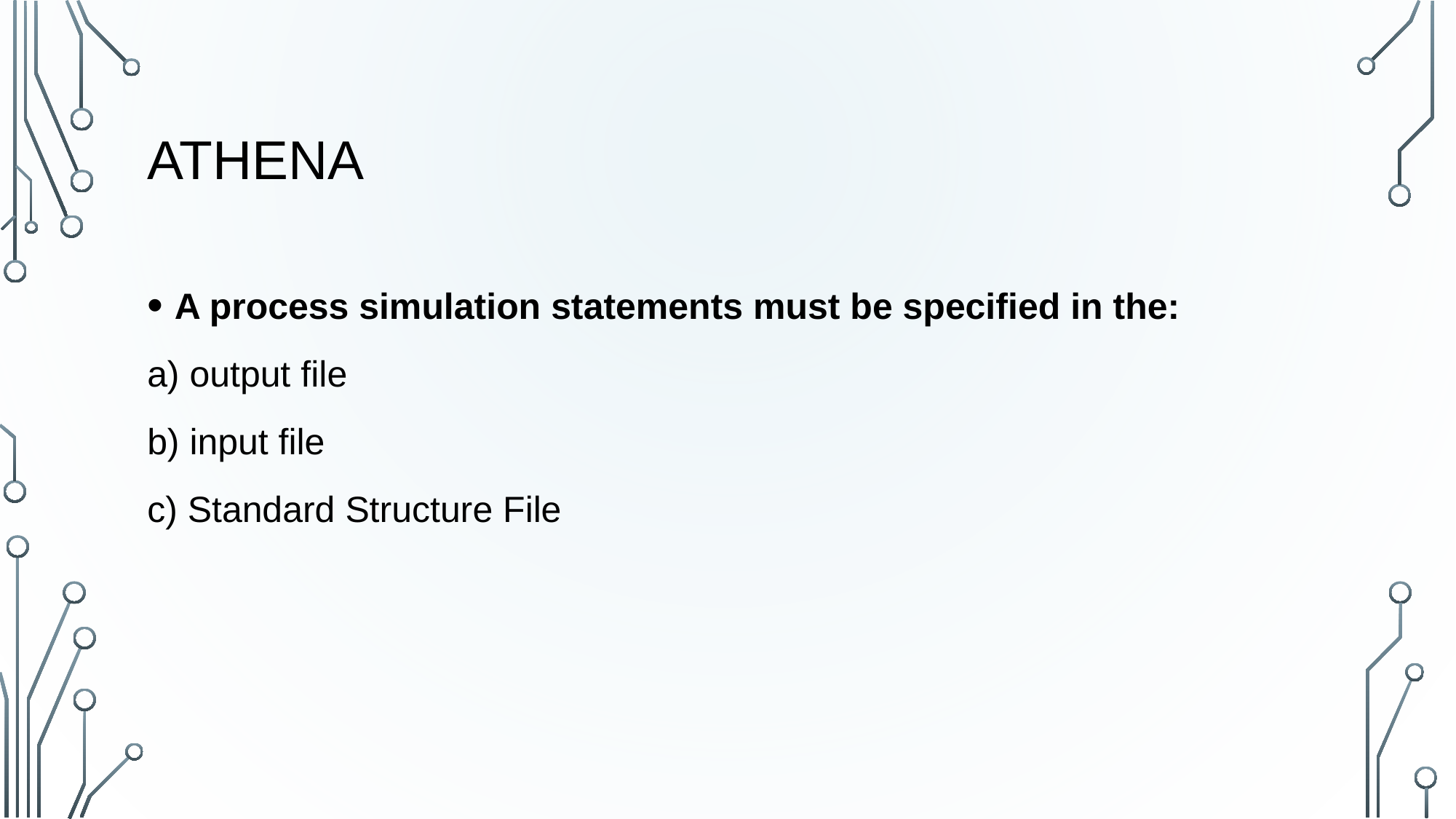

# Athena
A process simulation statements must be specified in the:
a) output file
b) input file
c) Standard Structure File